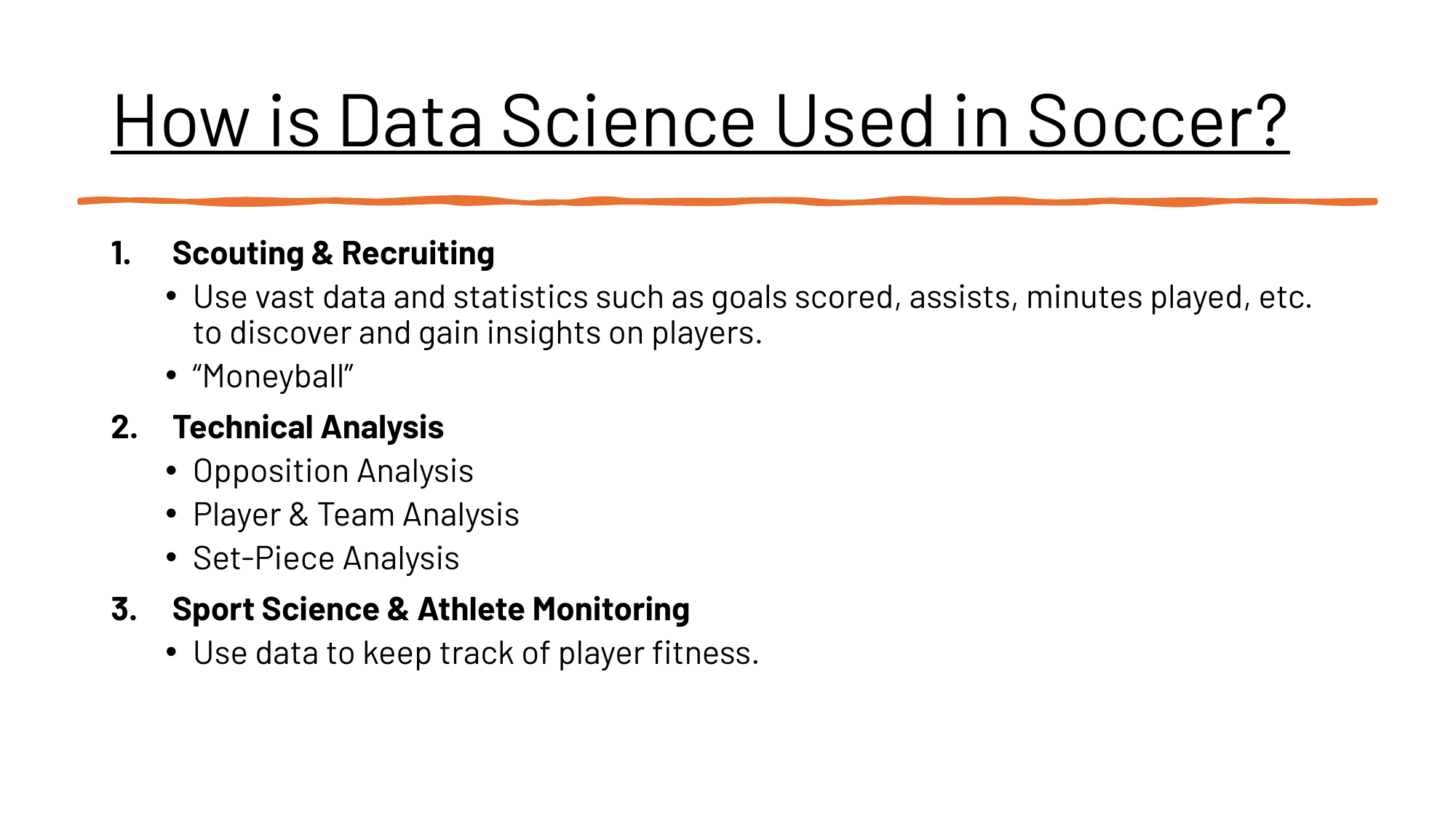

# How is Data Science Used in Soccer?

Scouting & Recruiting
Use vast data and statistics such as goals scored, assists, minutes played, etc. to discover and gain insights on players.
“Moneyball”
Technical Analysis
Opposition Analysis
Player & Team Analysis
Set-Piece Analysis
Sport Science & Athlete Monitoring
Use data to keep track of player fitness.